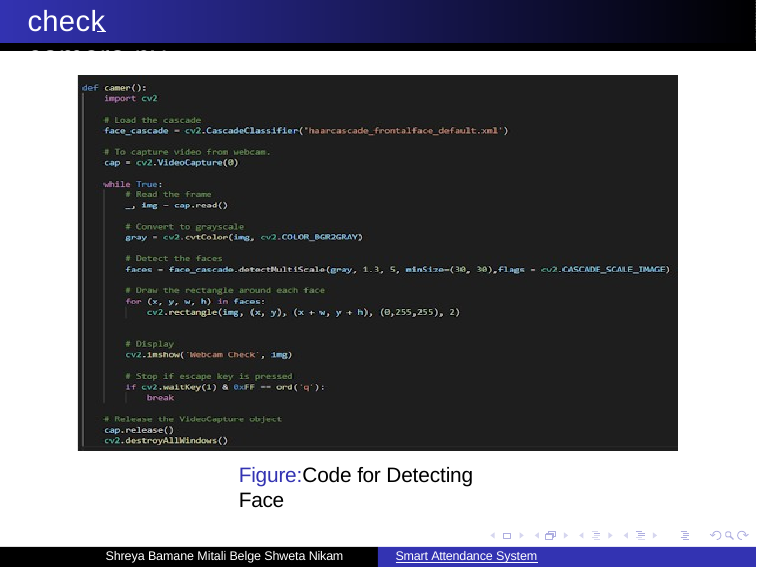

check camera.py

Figure:Code for Detecting Face

Shreya Bamane Mitali Belge Shweta Nikam
Smart Attendance System